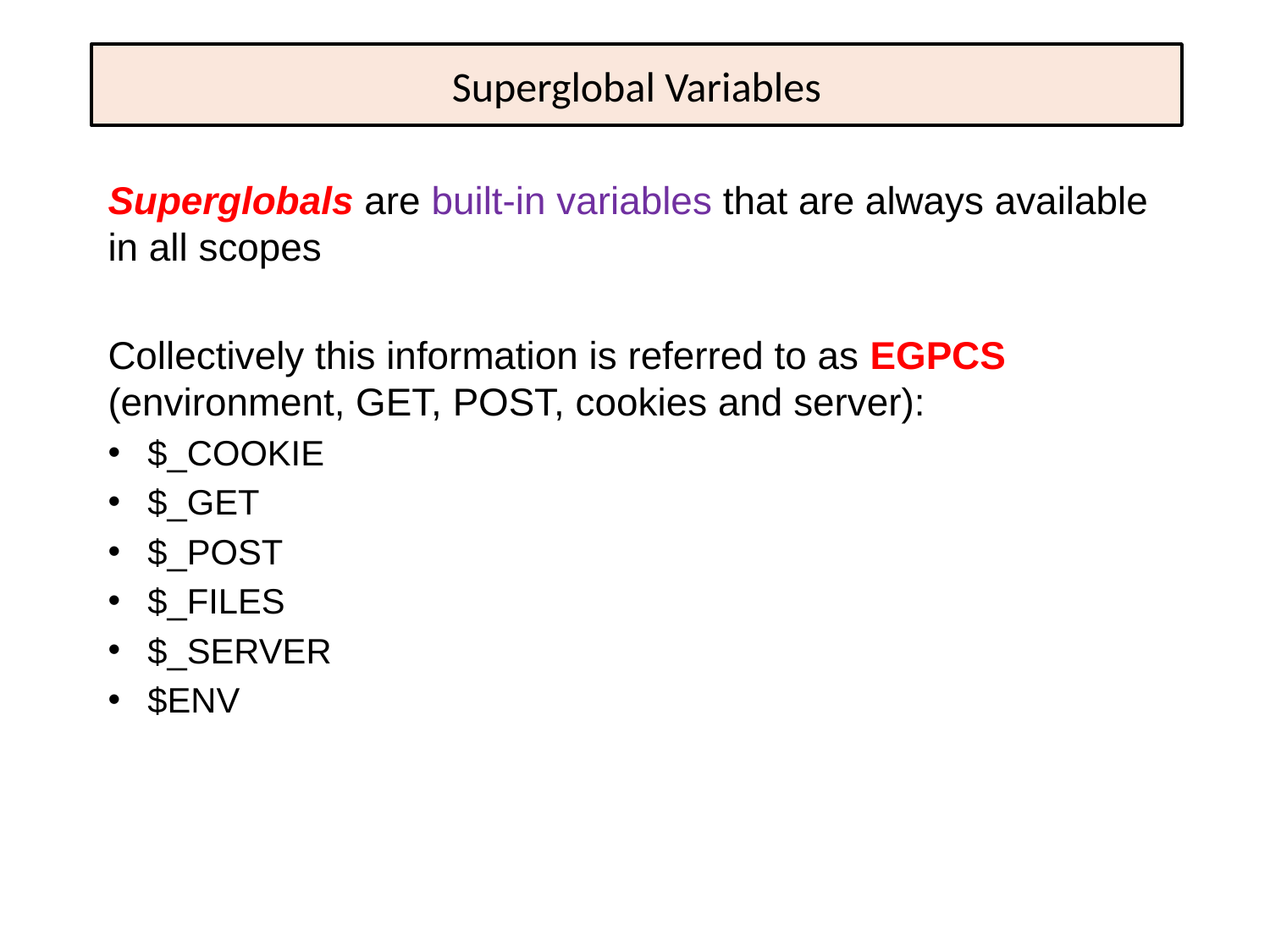

# Superglobal Variables
Superglobals are built-in variables that are always available in all scopes

Collectively this information is referred to as EGPCS (environment, GET, POST, cookies and server):
$_COOKIE
$_GET
$_POST
$_FILES
$_SERVER
$ENV